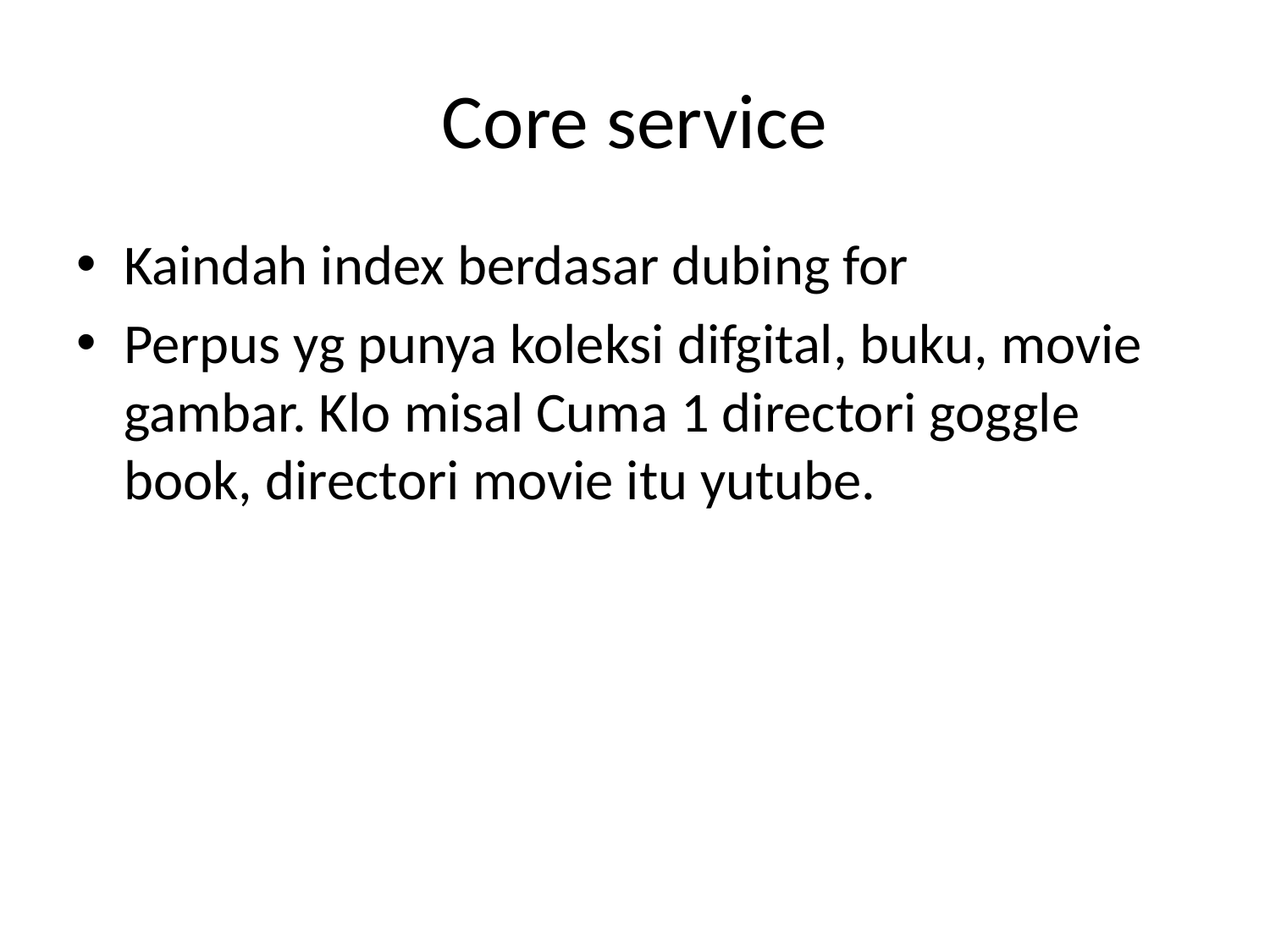

# Core service
Kaindah index berdasar dubing for
Perpus yg punya koleksi difgital, buku, movie gambar. Klo misal Cuma 1 directori goggle book, directori movie itu yutube.